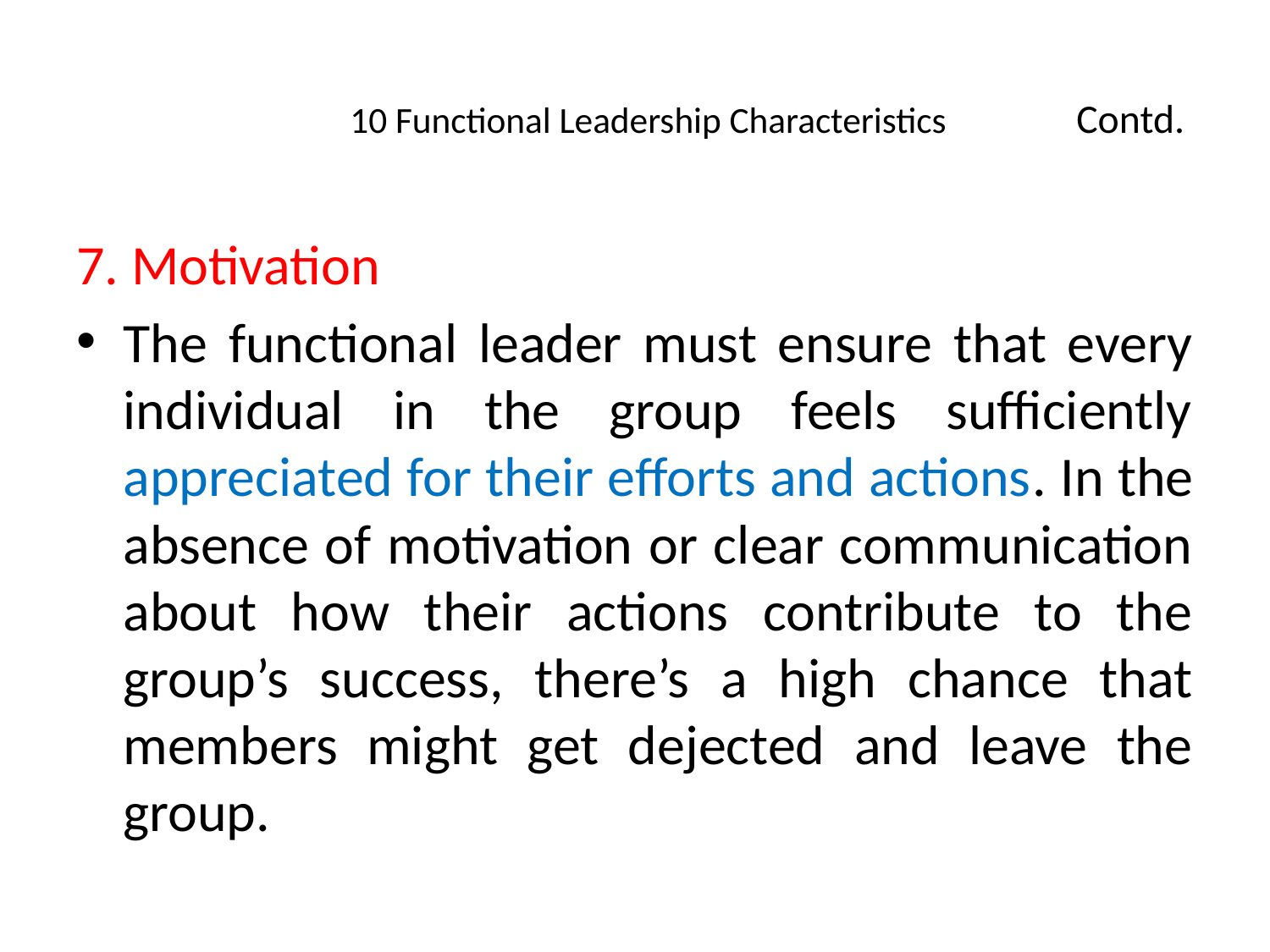

# 10 Functional Leadership Characteristics 							Contd.
7. Motivation
The functional leader must ensure that every individual in the group feels sufficiently appreciated for their efforts and actions. In the absence of motivation or clear communication about how their actions contribute to the group’s success, there’s a high chance that members might get dejected and leave the group.